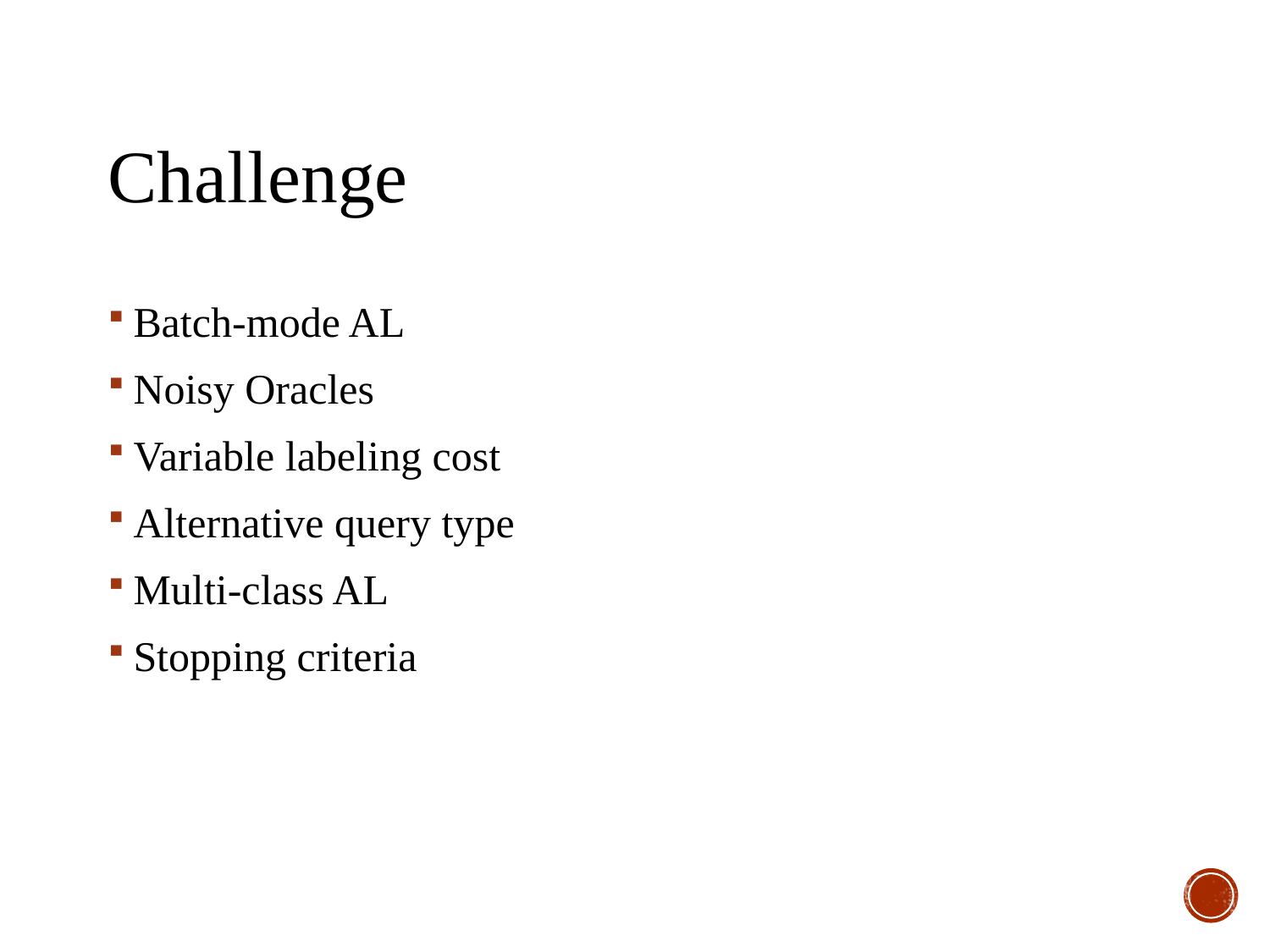

# Challenge
Batch-mode AL
Noisy Oracles
Variable labeling cost
Alternative query type
Multi-class AL
Stopping criteria